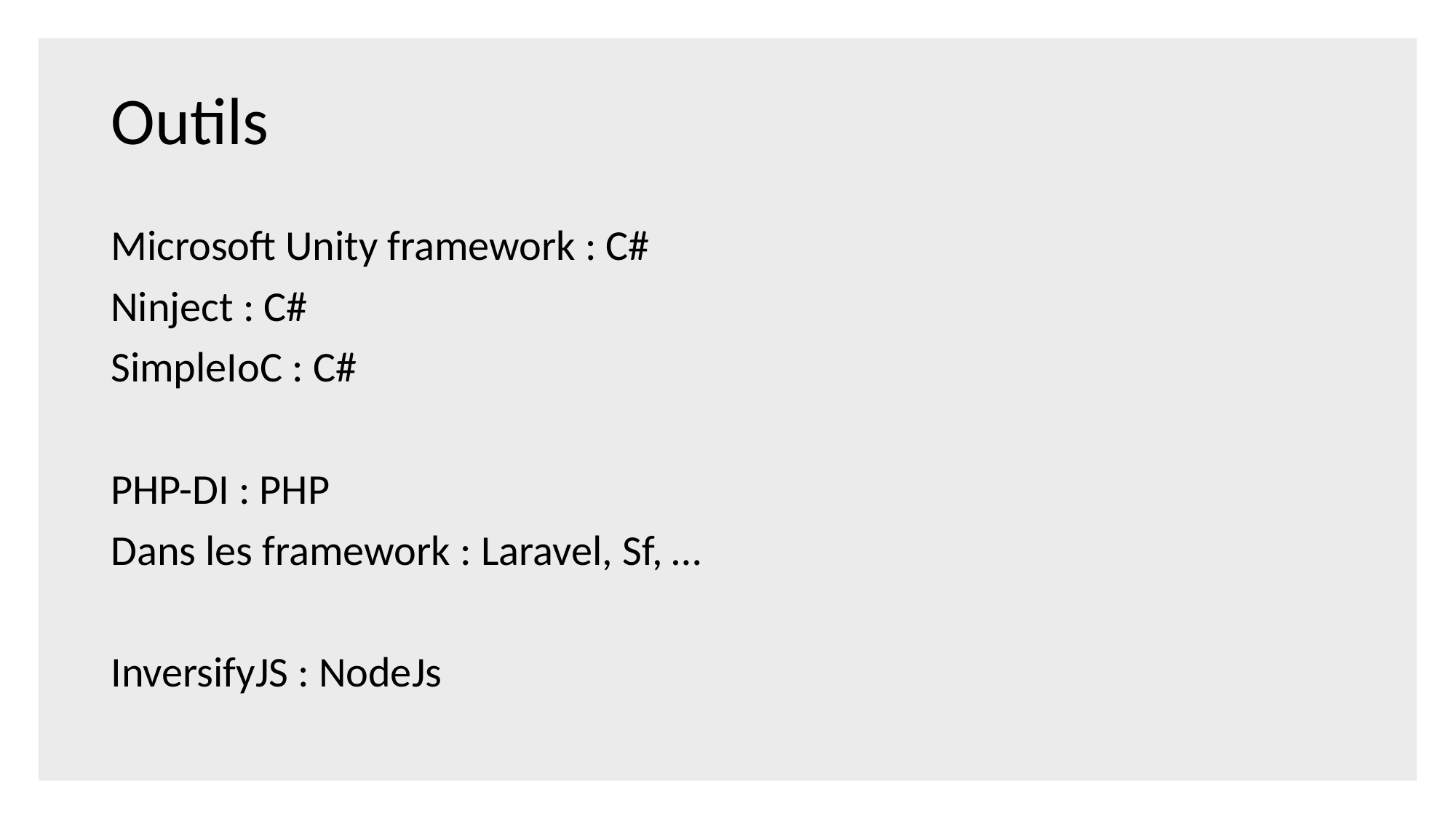

# Outils
Microsoft Unity framework : C#
Ninject : C#
SimpleIoC : C#

PHP-DI : PHP
Dans les framework : Laravel, Sf, …

InversifyJS : NodeJs